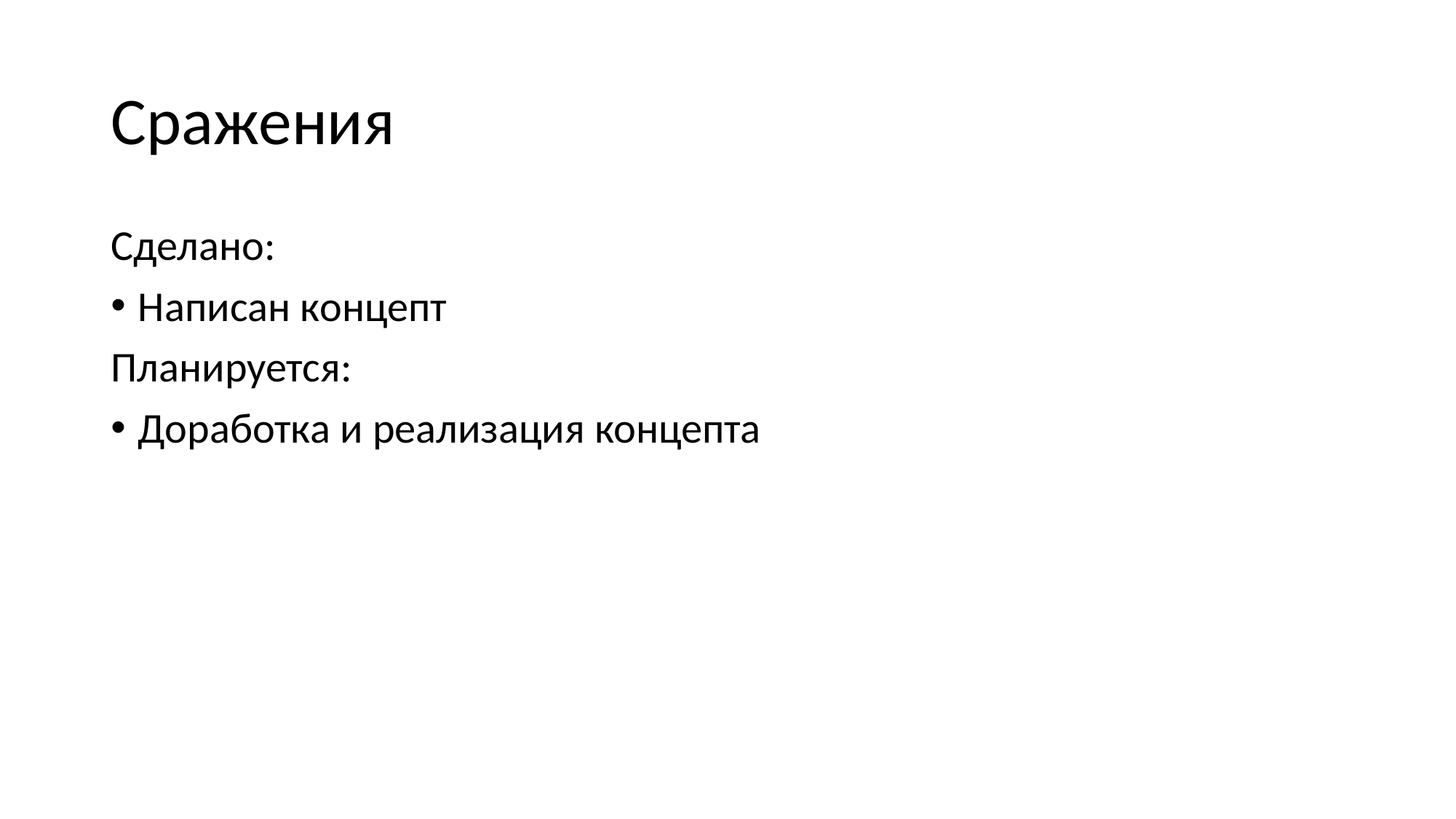

# Сражения
Сделано:
Написан концепт
Планируется:
Доработка и реализация концепта